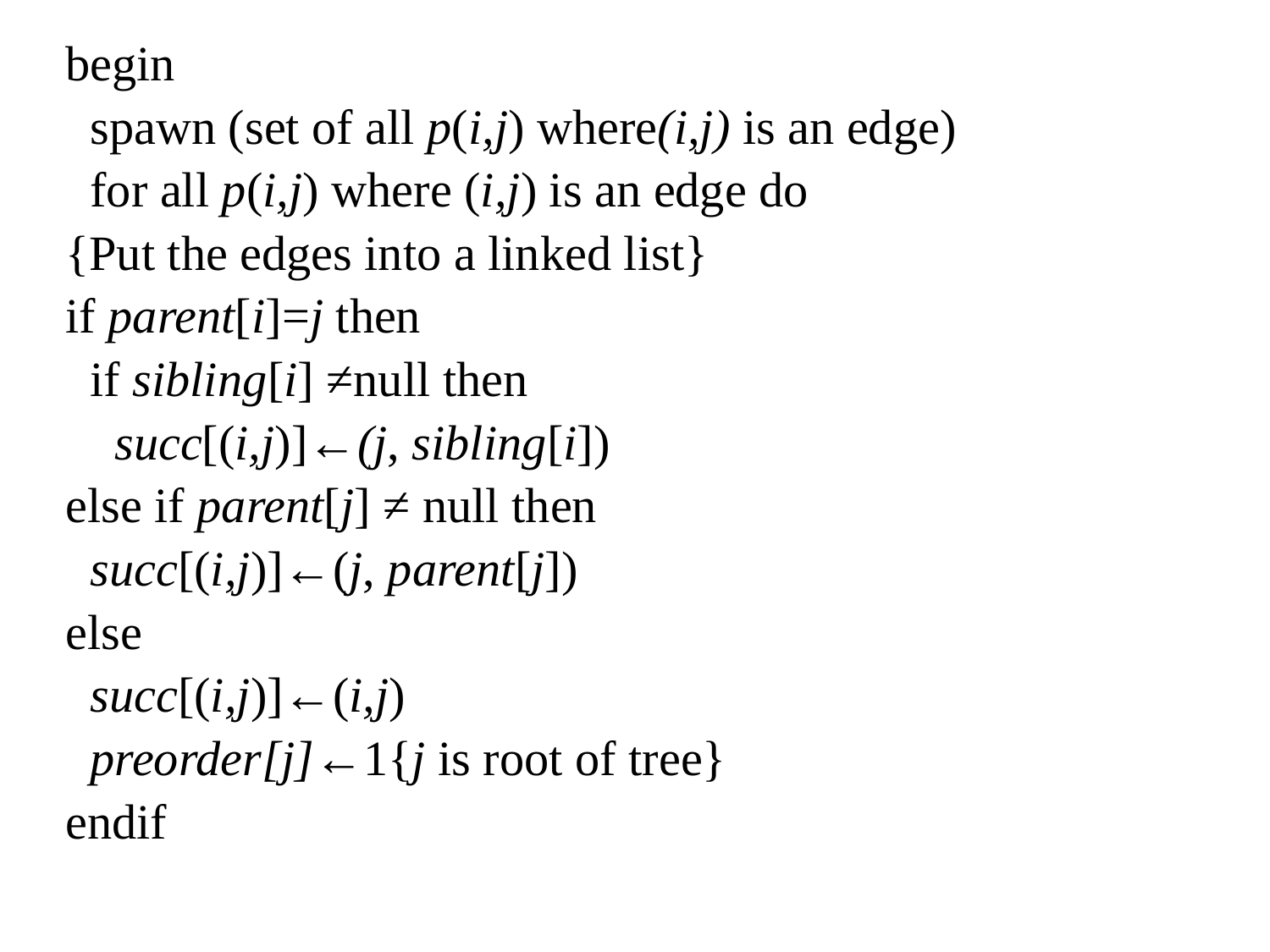

begin
  spawn (set of all p(i,j) where(i,j) is an edge)
  for all p(i,j) where (i,j) is an edge do
{Put the edges into a linked list}
if parent[i]=j then
  if sibling[i] ≠null then
    succ[(i,j)]←(j, sibling[i])
else if parent[j] ≠ null then
  succ[(i,j)]←(j, parent[j])
else
  succ[(i,j)]←(i,j)
  preorder[j]←1{j is root of tree}
endif